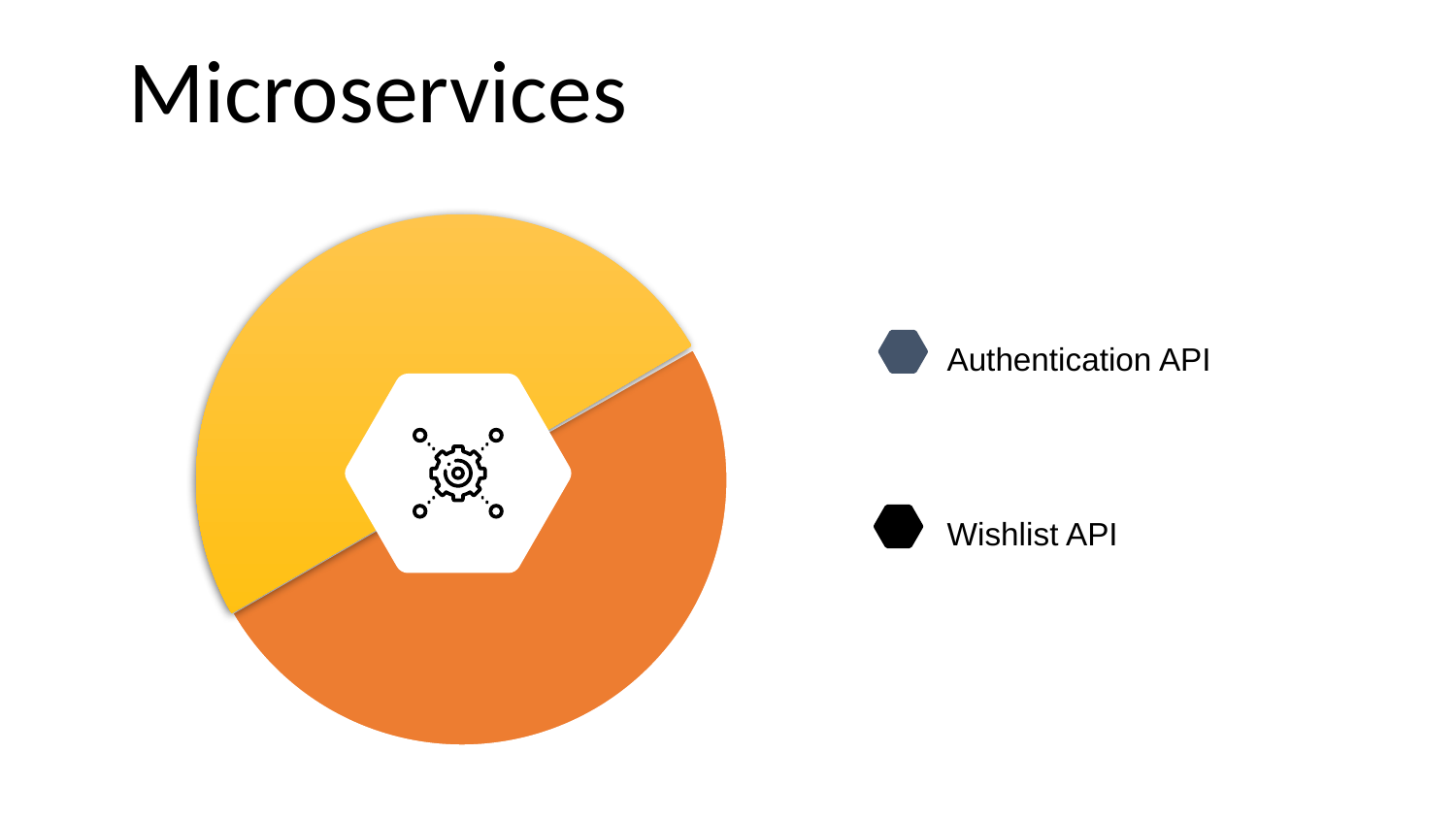

# Microservices
Authentication API

Authentication API

Wishlist API